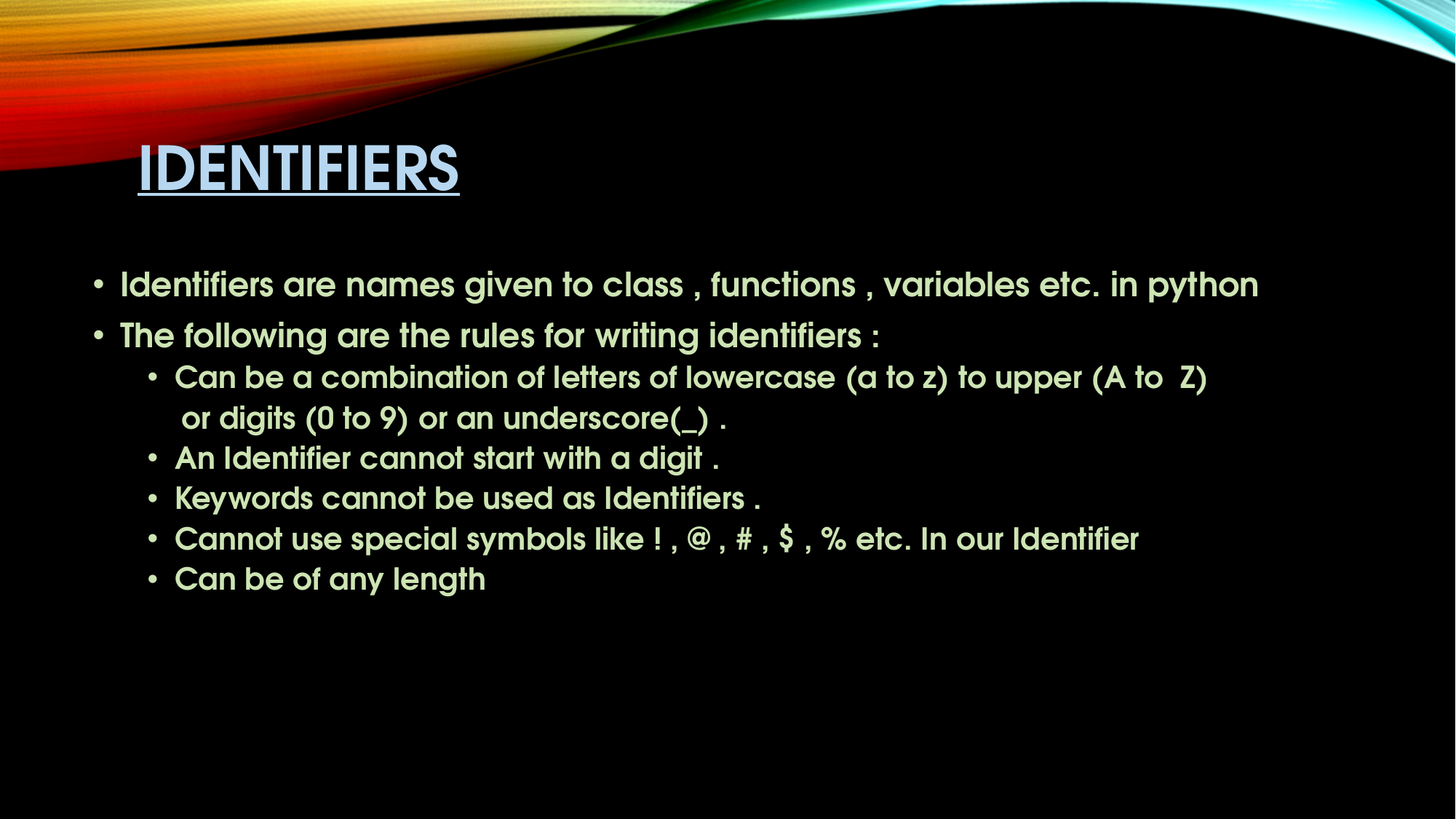

# IDENTIFIERS
Identifiers are names given to class , functions , variables etc. in python
The following are the rules for writing identifiers :
Can be a combination of letters of lowercase (a to z) to upper (A to  Z)
    or digits (0 to 9) or an underscore(_) .
An Identifier cannot start with a digit .
Keywords cannot be used as Identifiers .
Cannot use special symbols like ! , @ , # , $ , % etc. In our Identifier
Can be of any length